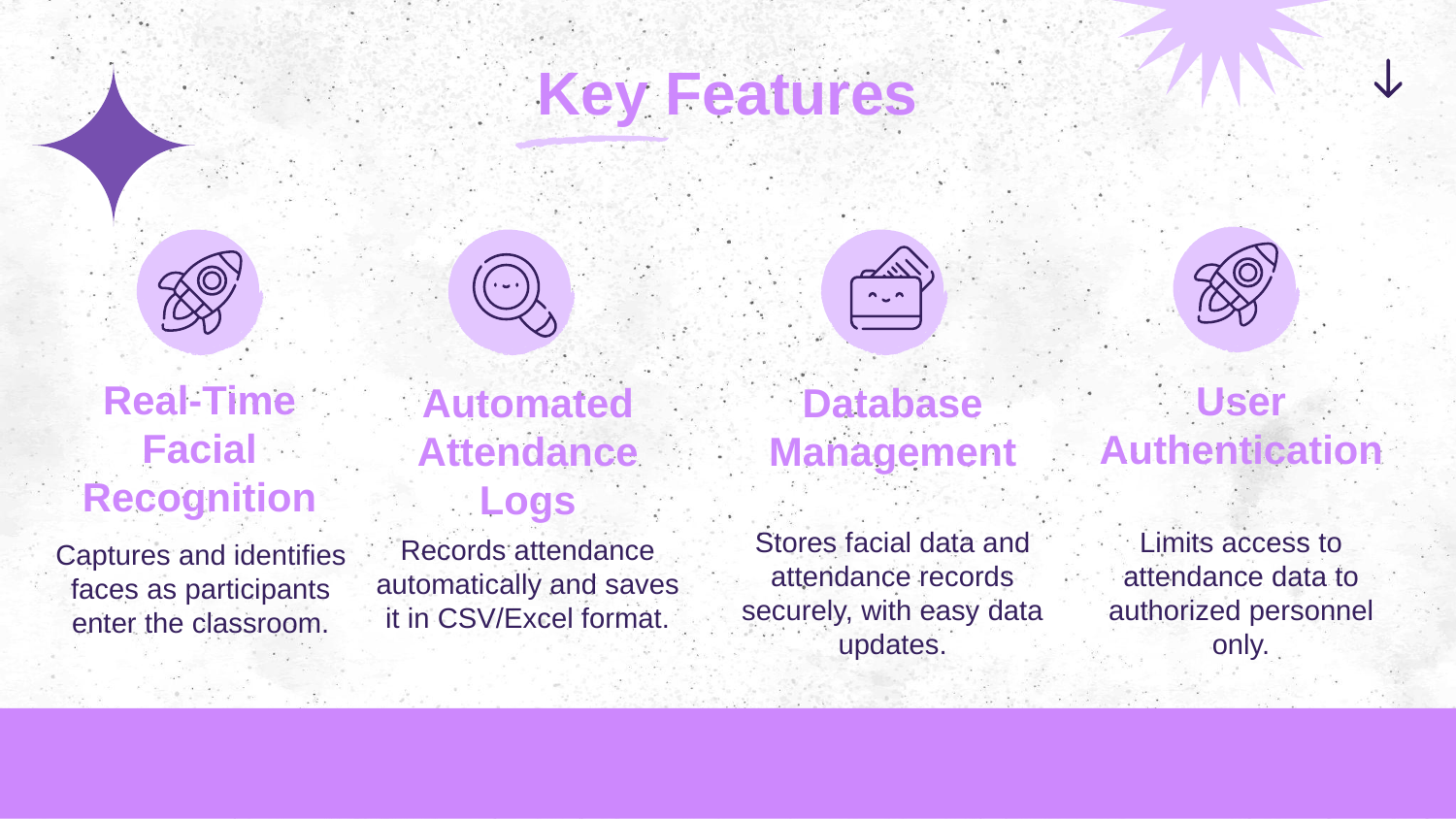

# Key Features

Real-Time Facial Recognition
Database Management
User Authentication
Automated Attendance Logs
Stores facial data and attendance records securely, with easy data updates.
Limits access to attendance data to authorized personnel only.
Records attendance automatically and saves it in CSV/Excel format.
Captures and identifies faces as participants enter the classroom.